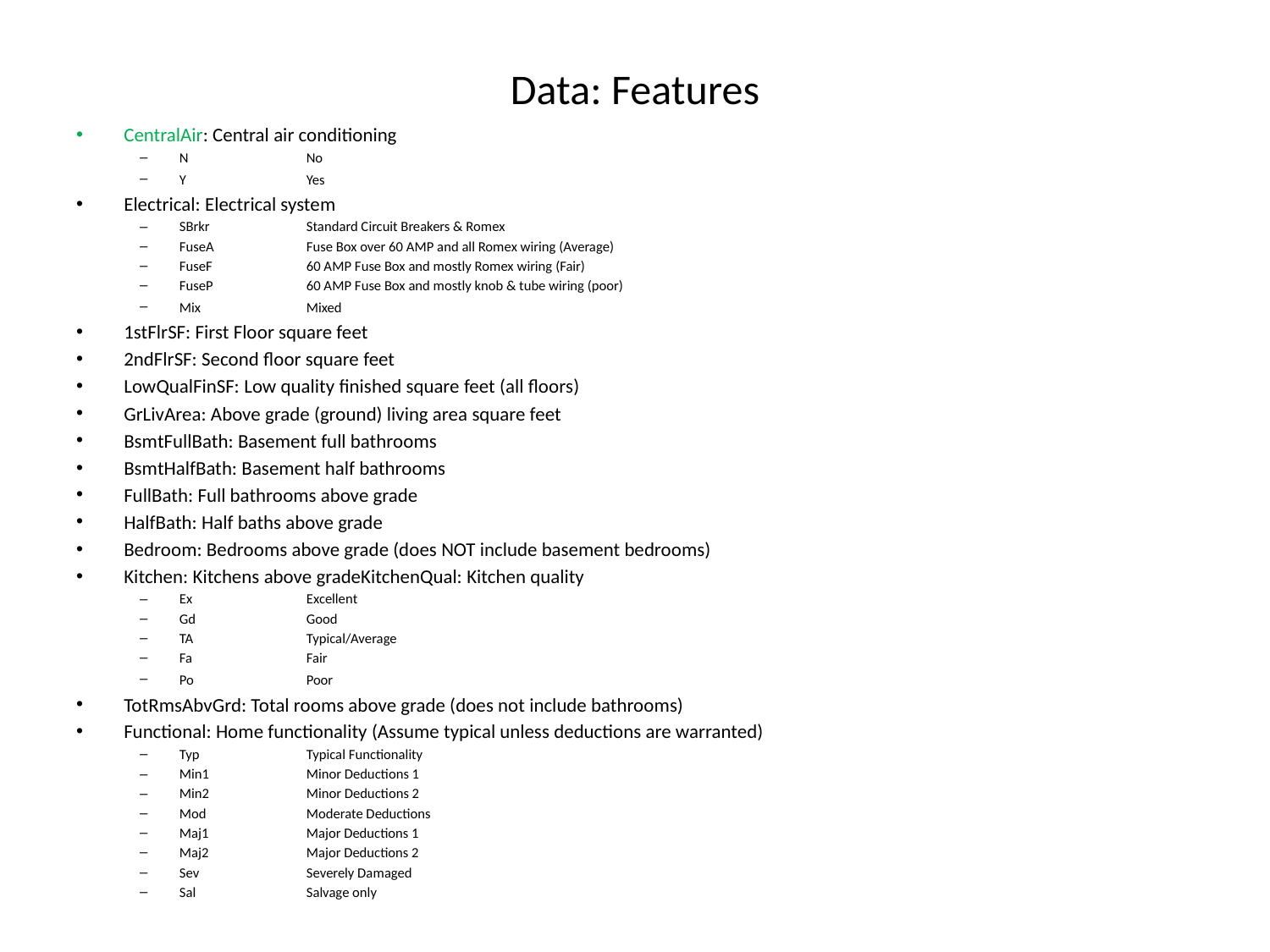

# Data: Features
CentralAir: Central air conditioning
N	No
Y	Yes
Electrical: Electrical system
SBrkr	Standard Circuit Breakers & Romex
FuseA	Fuse Box over 60 AMP and all Romex wiring (Average)
FuseF	60 AMP Fuse Box and mostly Romex wiring (Fair)
FuseP	60 AMP Fuse Box and mostly knob & tube wiring (poor)
Mix	Mixed
1stFlrSF: First Floor square feet
2ndFlrSF: Second floor square feet
LowQualFinSF: Low quality finished square feet (all floors)
GrLivArea: Above grade (ground) living area square feet
BsmtFullBath: Basement full bathrooms
BsmtHalfBath: Basement half bathrooms
FullBath: Full bathrooms above grade
HalfBath: Half baths above grade
Bedroom: Bedrooms above grade (does NOT include basement bedrooms)
Kitchen: Kitchens above gradeKitchenQual: Kitchen quality
Ex	Excellent
Gd	Good
TA	Typical/Average
Fa	Fair
Po	Poor
TotRmsAbvGrd: Total rooms above grade (does not include bathrooms)
Functional: Home functionality (Assume typical unless deductions are warranted)
Typ	Typical Functionality
Min1	Minor Deductions 1
Min2	Minor Deductions 2
Mod	Moderate Deductions
Maj1	Major Deductions 1
Maj2	Major Deductions 2
Sev	Severely Damaged
Sal	Salvage only